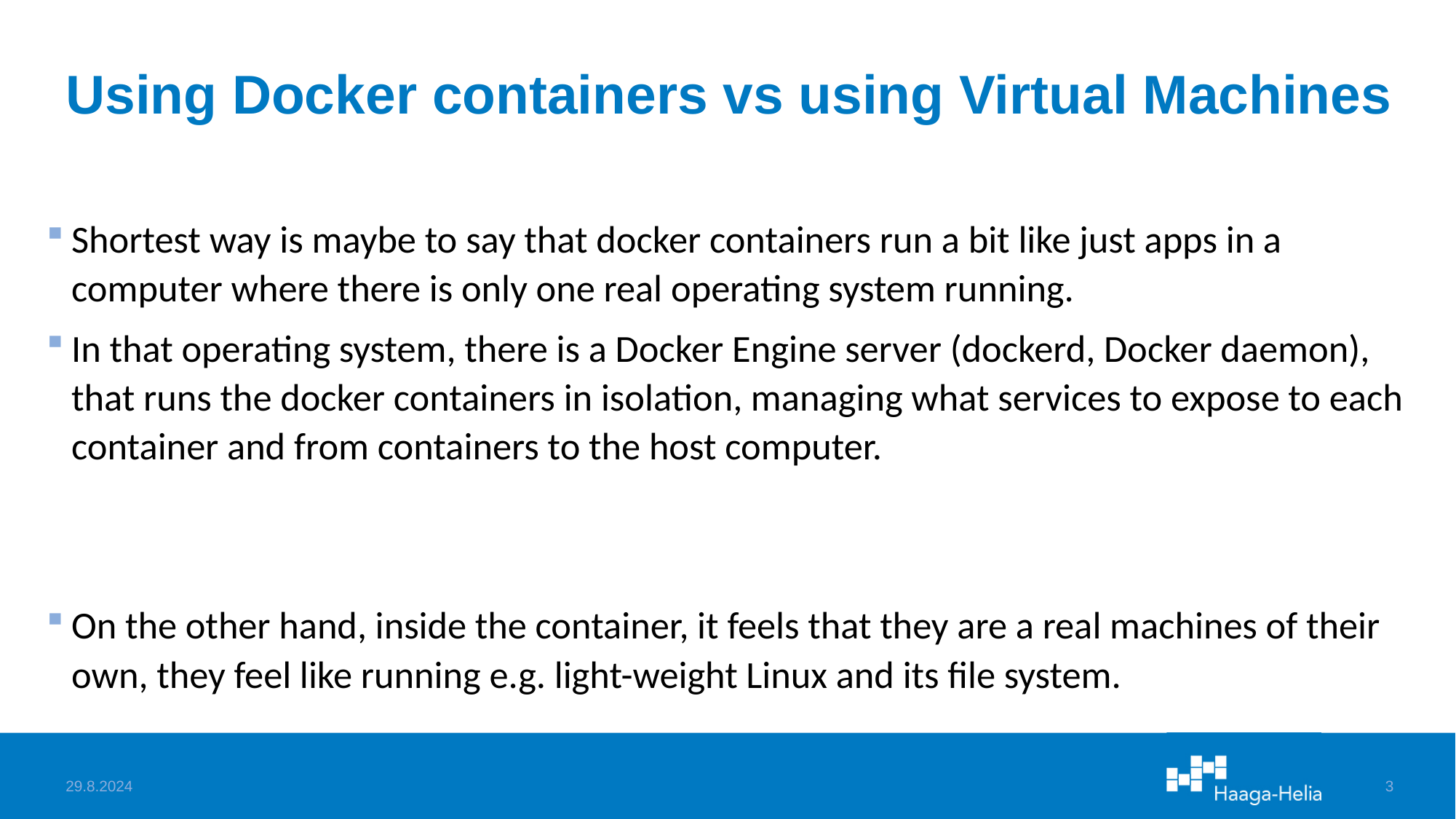

# Using Docker containers vs using Virtual Machines
Shortest way is maybe to say that docker containers run a bit like just apps in a computer where there is only one real operating system running.
In that operating system, there is a Docker Engine server (dockerd, Docker daemon), that runs the docker containers in isolation, managing what services to expose to each container and from containers to the host computer.

On the other hand, inside the container, it feels that they are a real machines of their own, they feel like running e.g. light-weight Linux and its file system.

29.8.2024

3